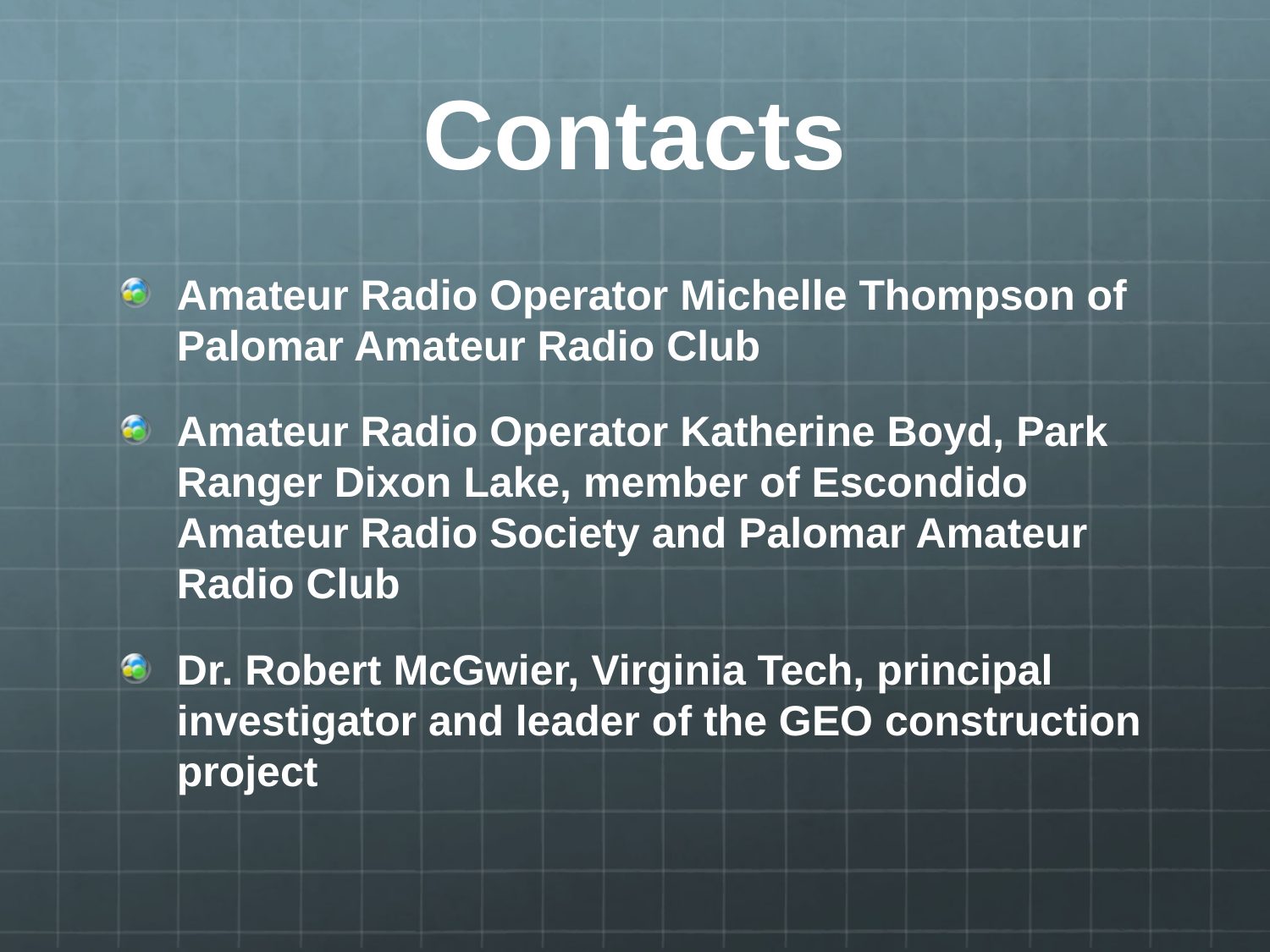

# Contacts
Amateur Radio Operator Michelle Thompson of Palomar Amateur Radio Club
Amateur Radio Operator Katherine Boyd, Park Ranger Dixon Lake, member of Escondido Amateur Radio Society and Palomar Amateur Radio Club
Dr. Robert McGwier, Virginia Tech, principal investigator and leader of the GEO construction project